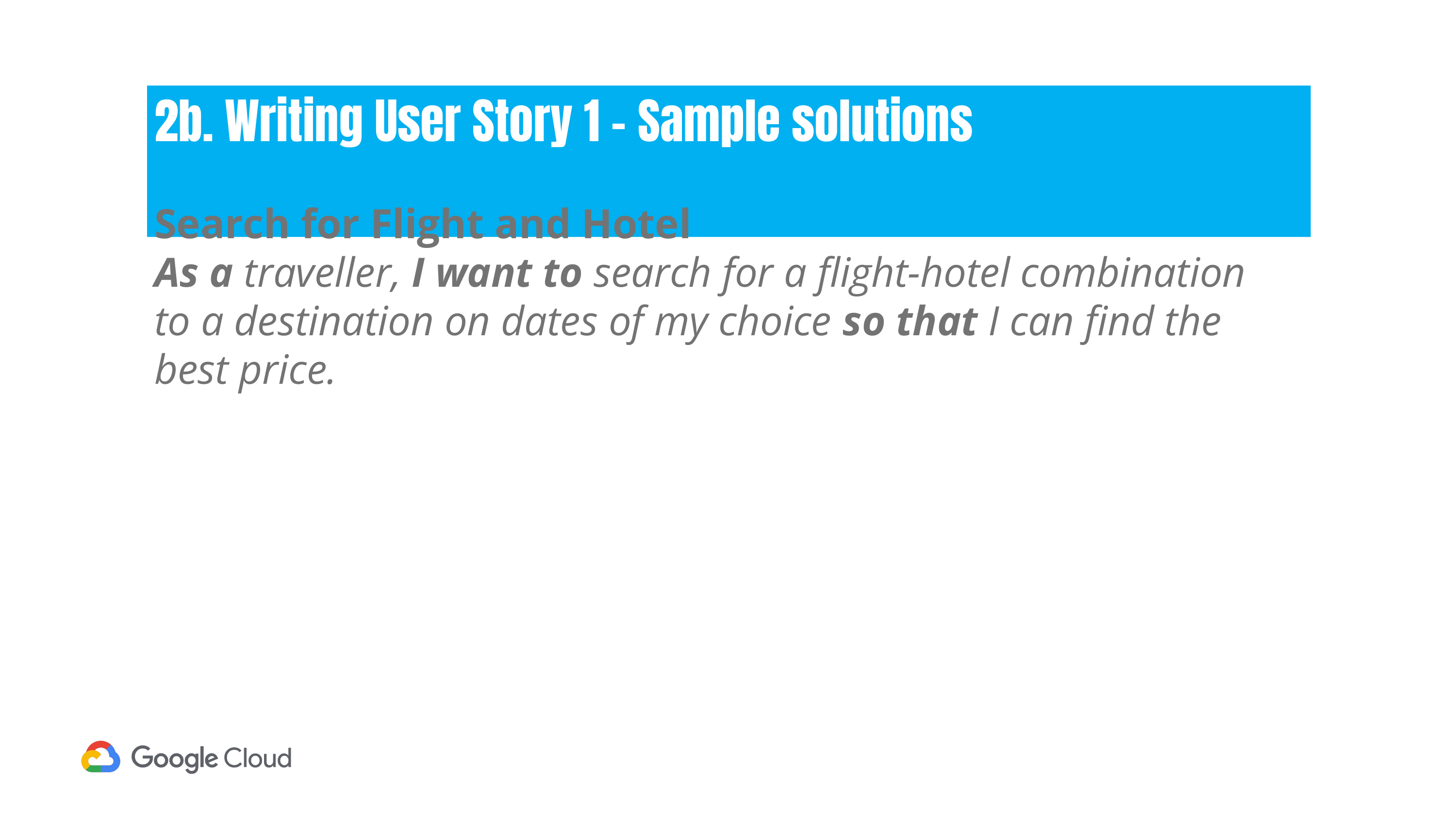

# 2b. Writing User Story 1 – Sample solutions
Search for Flight and Hotel
As a traveller, I want to search for a flight-hotel combination to a destination on dates of my choice so that I can find the best price.